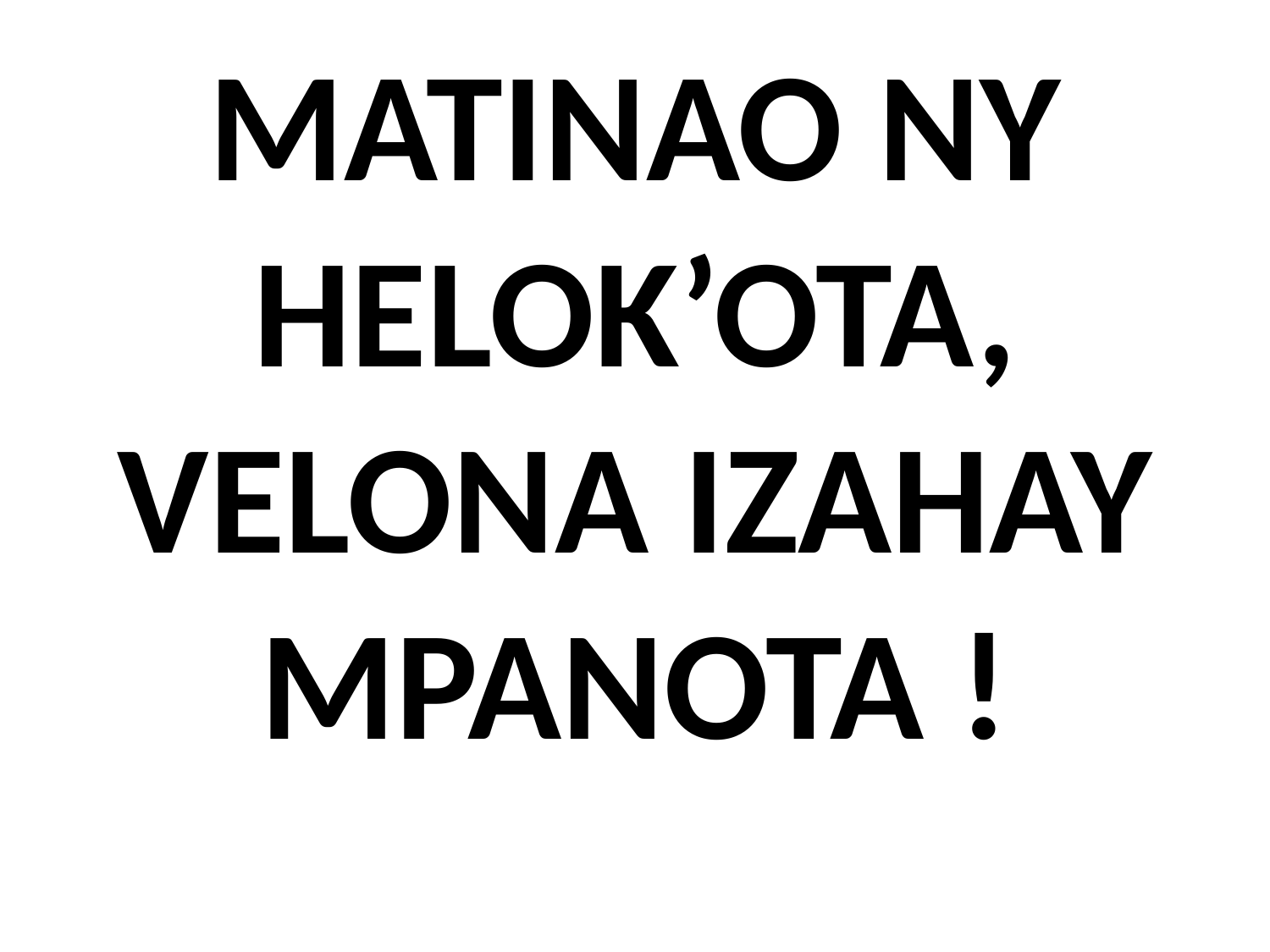

# MATINAO NY HELOK’OTA, VELONA IZAHAY MPANOTA !